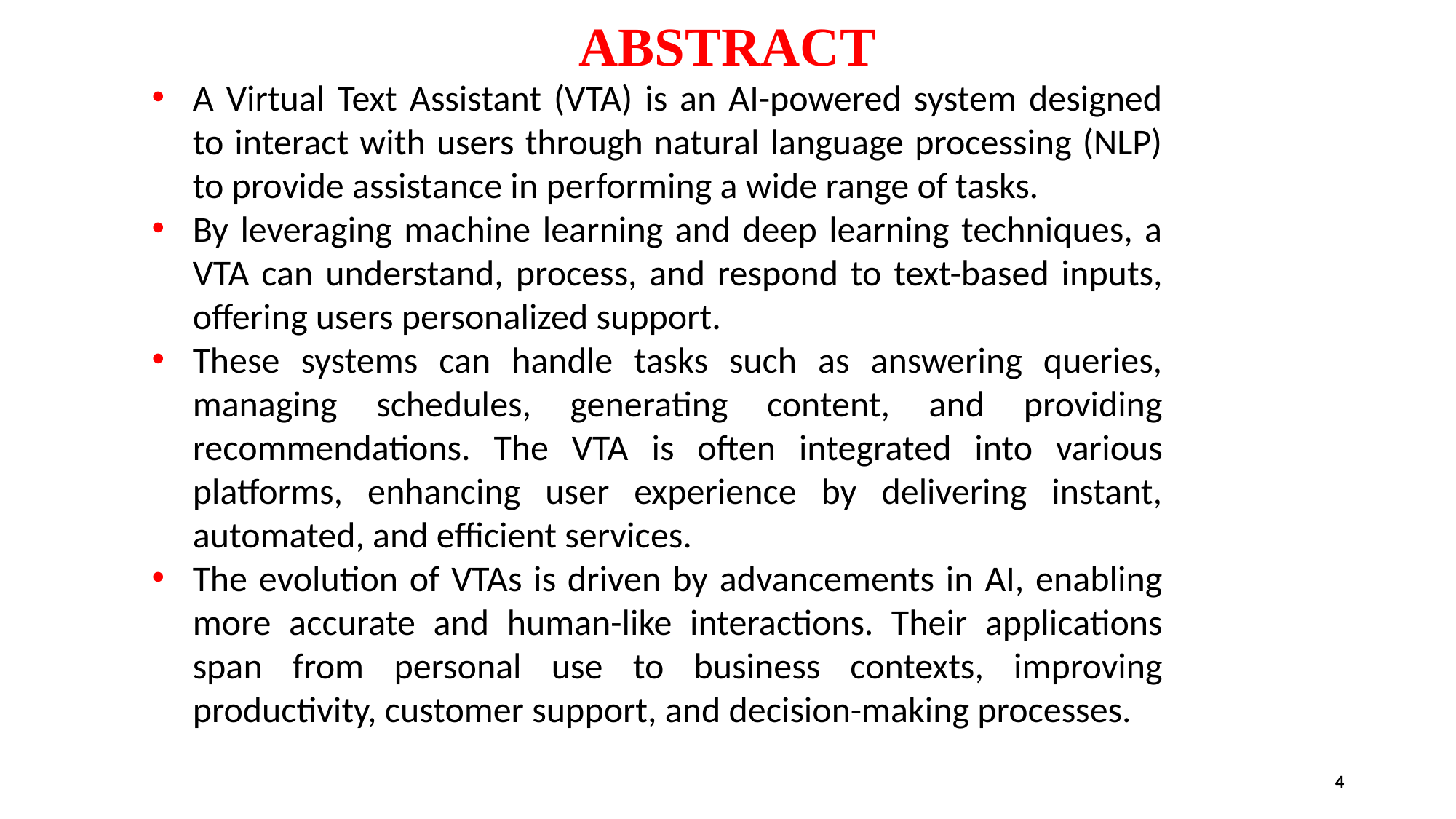

# ABSTRACT
A Virtual Text Assistant (VTA) is an AI-powered system designed to interact with users through natural language processing (NLP) to provide assistance in performing a wide range of tasks.
By leveraging machine learning and deep learning techniques, a VTA can understand, process, and respond to text-based inputs, offering users personalized support.
These systems can handle tasks such as answering queries, managing schedules, generating content, and providing recommendations. The VTA is often integrated into various platforms, enhancing user experience by delivering instant, automated, and efficient services.
The evolution of VTAs is driven by advancements in AI, enabling more accurate and human-like interactions. Their applications span from personal use to business contexts, improving productivity, customer support, and decision-making processes.
4